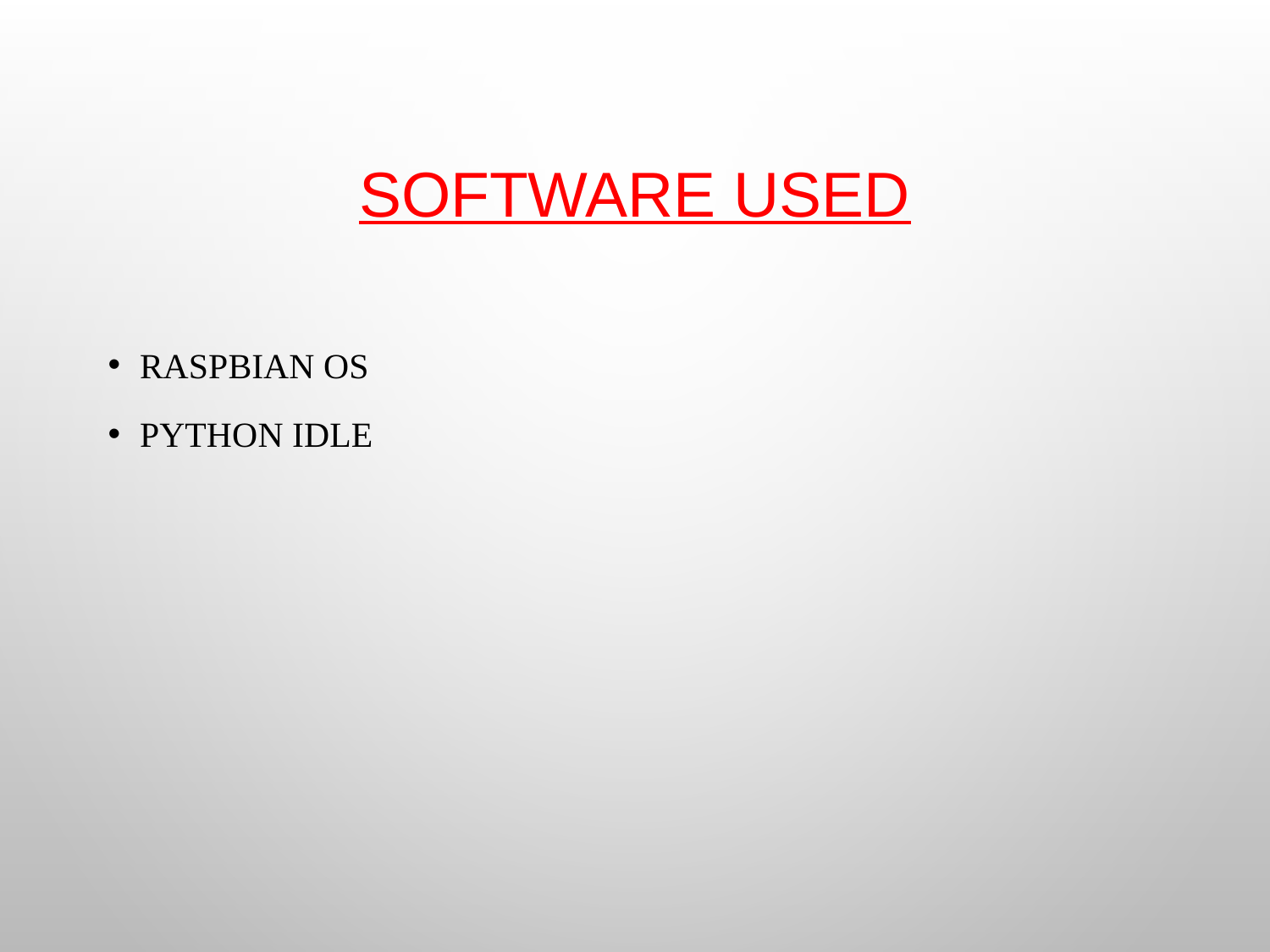

# Software Used
Raspbian os
Python IDle